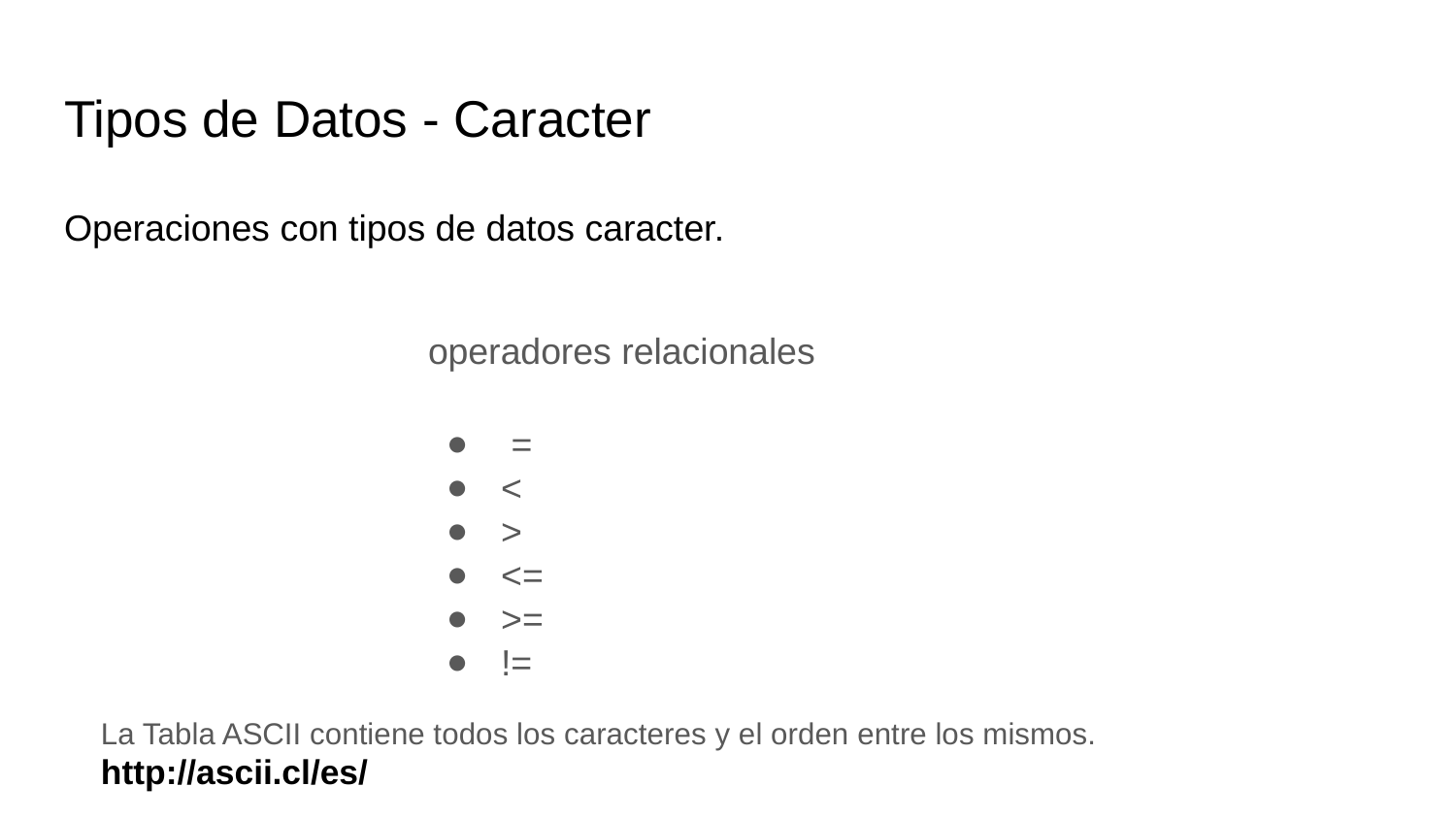

# Tipos de Datos - Caracter
Operaciones con tipos de datos caracter.

operadores relacionales
 =
<
>
<=
>=
!=
La Tabla ASCII contiene todos los caracteres y el orden entre los mismos. http://ascii.cl/es/